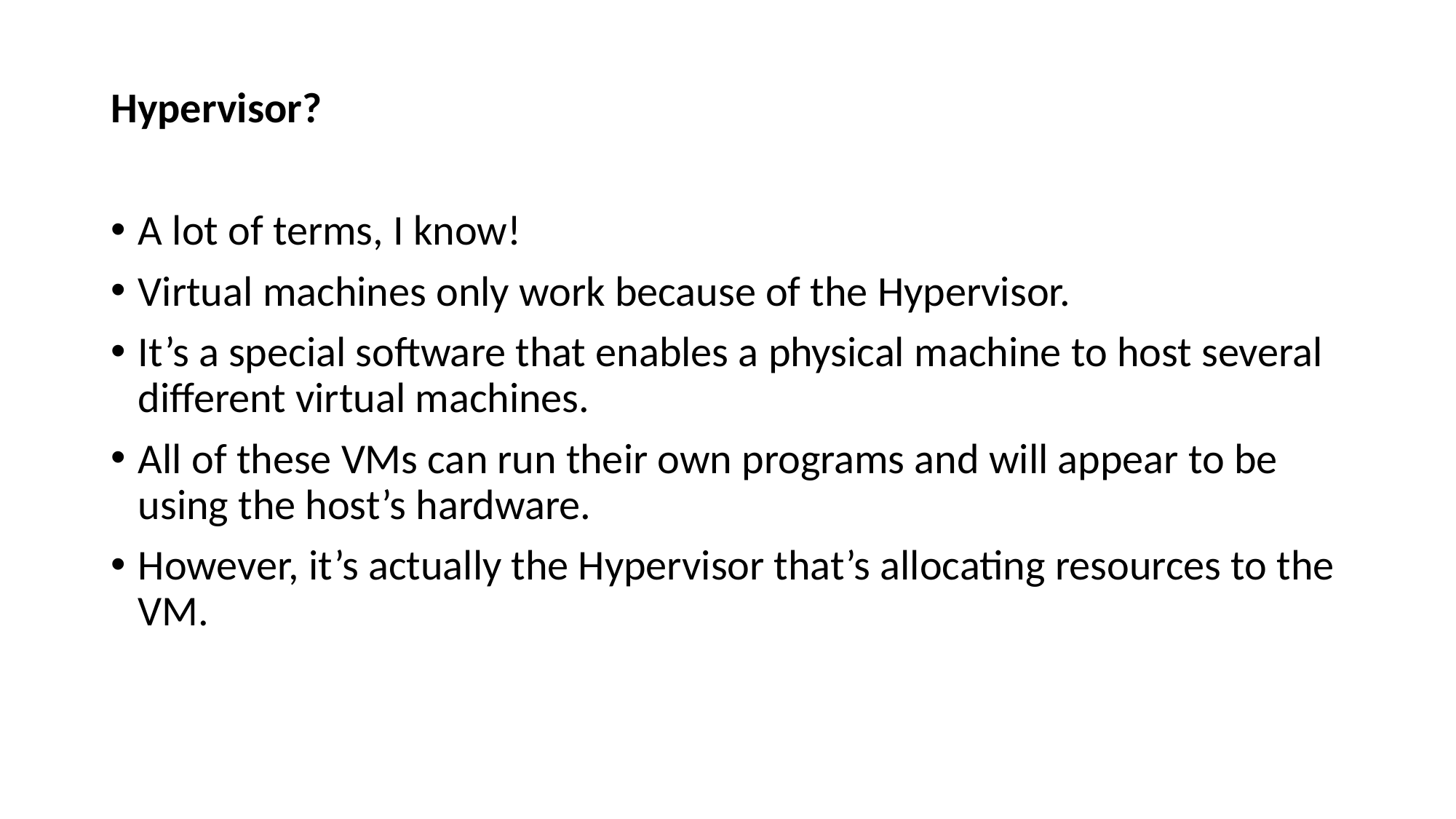

Hypervisor?

A lot of terms, I know!
Virtual machines only work because of the Hypervisor.
It’s a special software that enables a physical machine to host several different virtual machines.
All of these VMs can run their own programs and will appear to be using the host’s hardware.
However, it’s actually the Hypervisor that’s allocating resources to the VM.